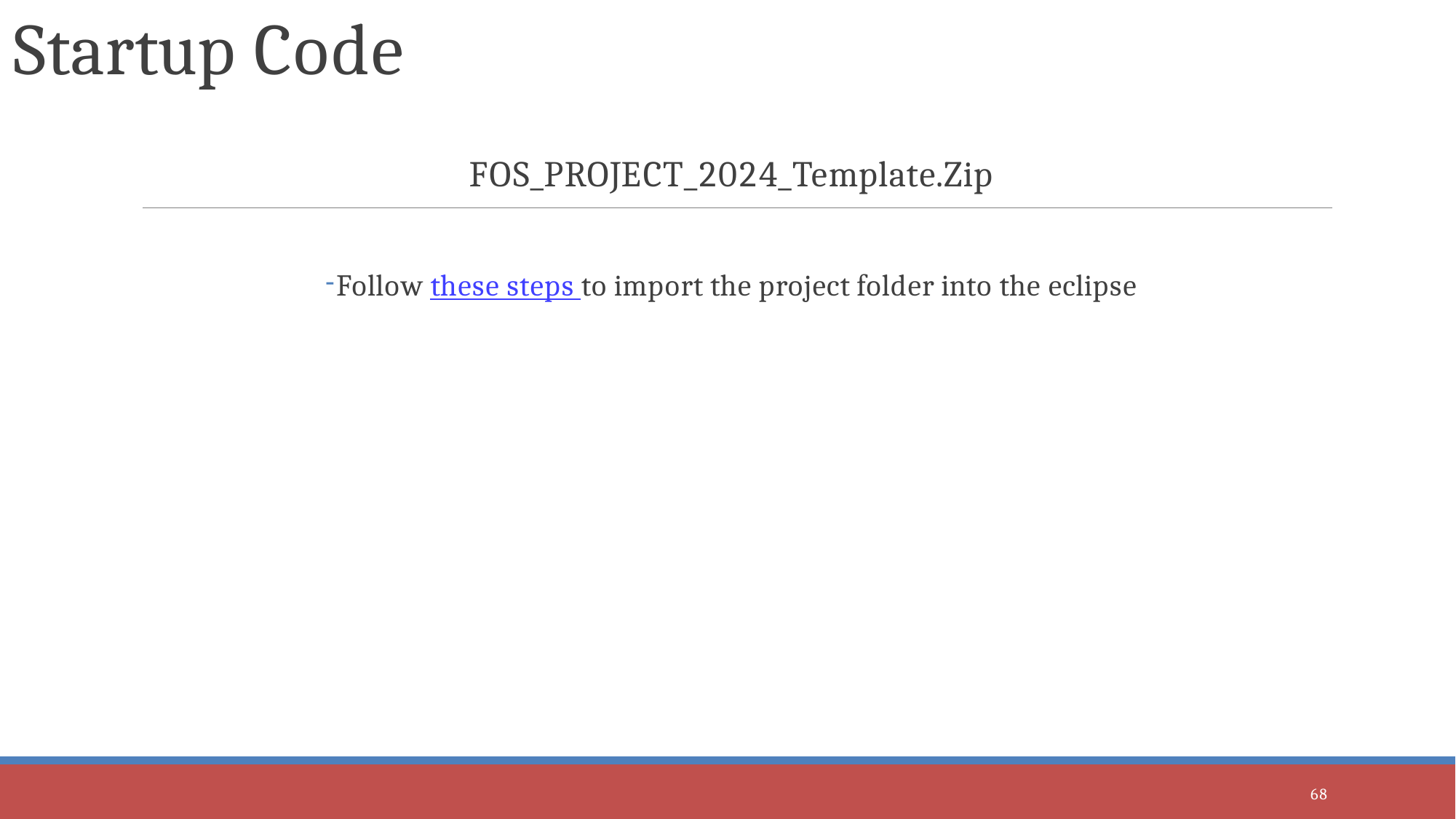

# Startup Code
FOS_PROJECT_2024_Template.Zip

Follow these steps to import the project folder into the eclipse

68